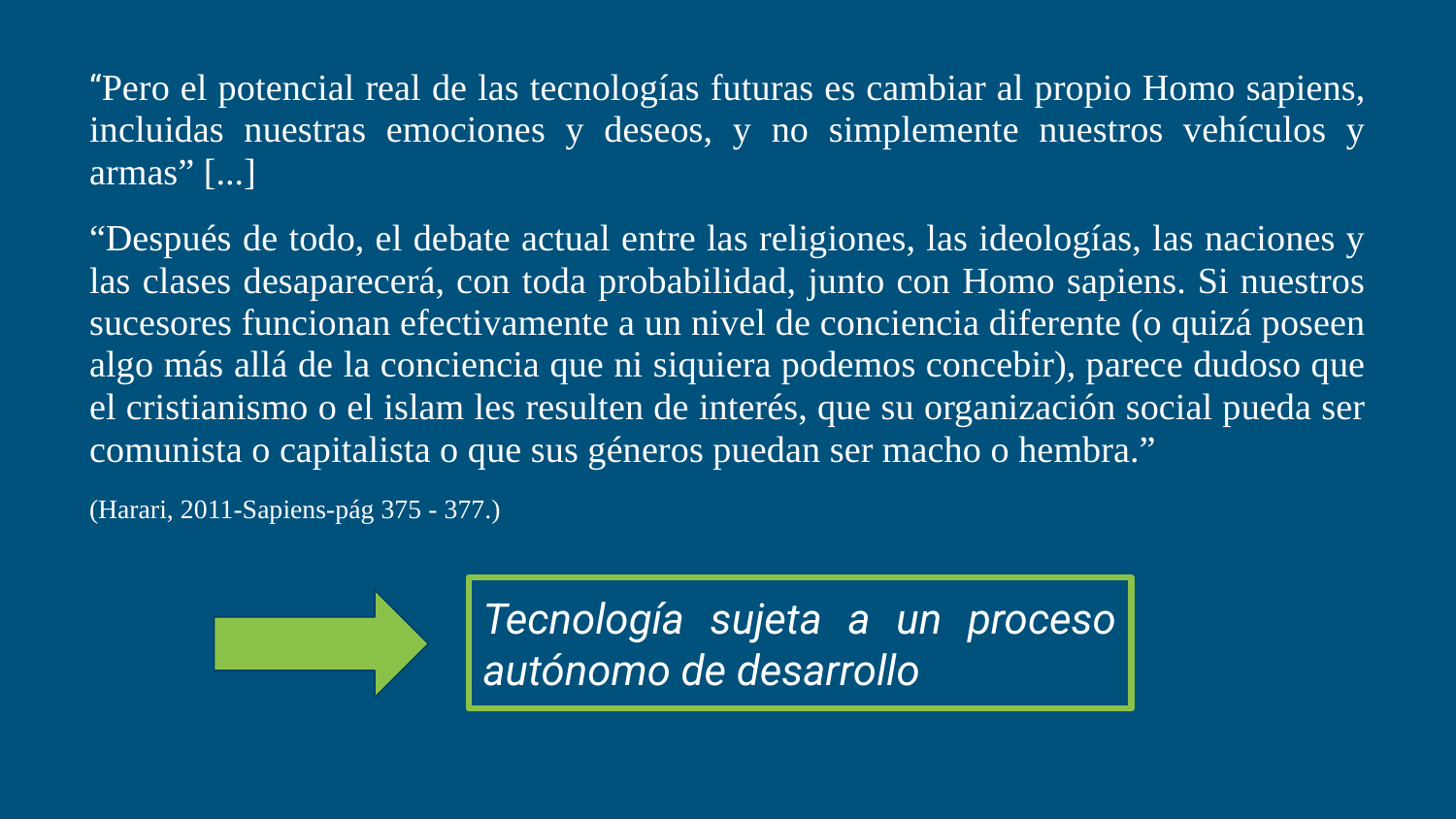

“Pero el potencial real de las tecnologías futuras es cambiar al propio Homo sapiens, incluidas nuestras emociones y deseos, y no simplemente nuestros vehículos y armas” [...]
“Después de todo, el debate actual entre las religiones, las ideologías, las naciones y las clases desaparecerá, con toda probabilidad, junto con Homo sapiens. Si nuestros sucesores funcionan efectivamente a un nivel de conciencia diferente (o quizá poseen algo más allá de la conciencia que ni siquiera podemos concebir), parece dudoso que el cristianismo o el islam les resulten de interés, que su organización social pueda ser comunista o capitalista o que sus géneros puedan ser macho o hembra.”
(Harari, 2011-Sapiens-pág 375 - 377.)

Tecnología sujeta a un proceso autónomo de desarrollo